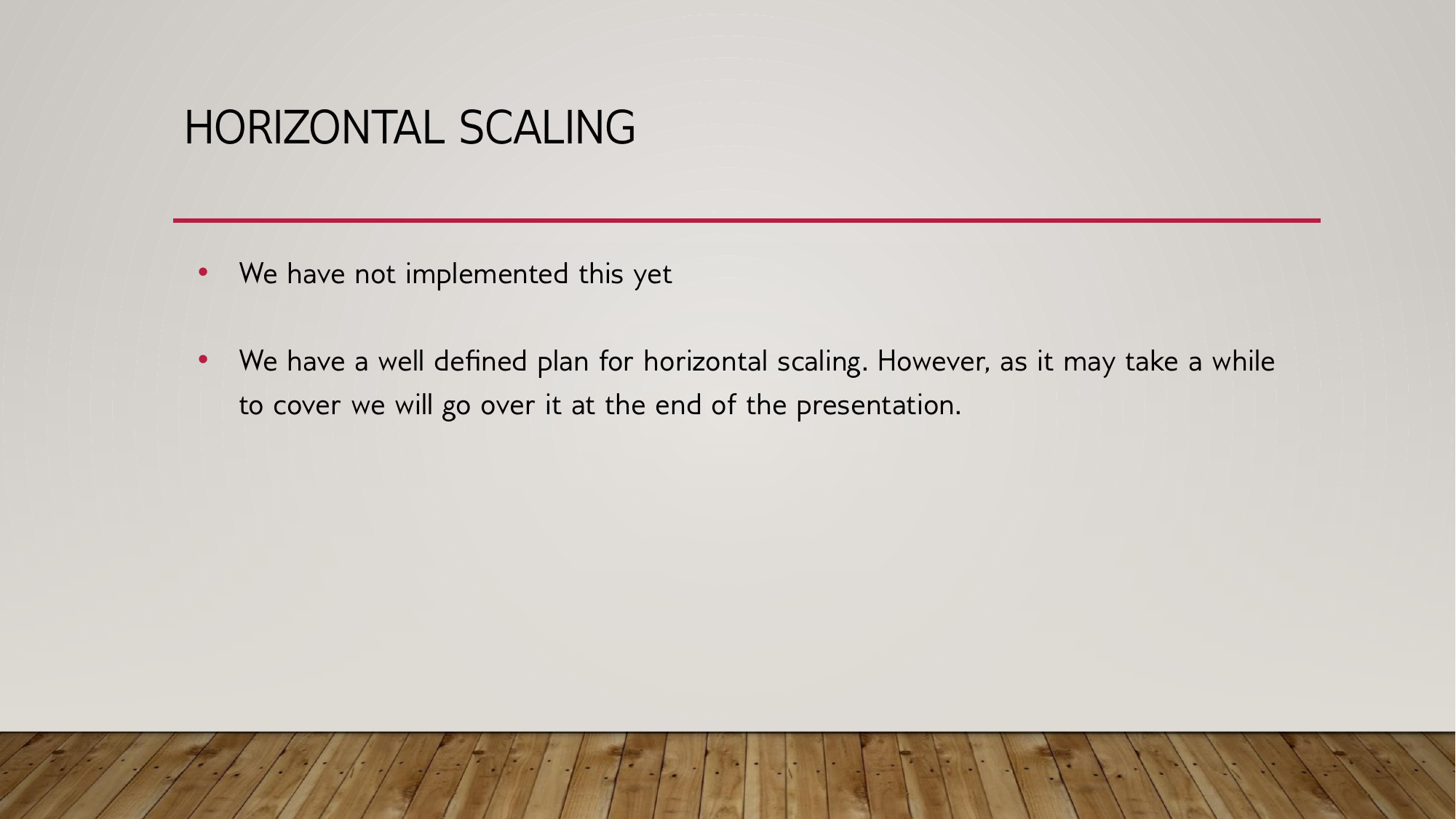

# HORIZONTAL SCALING
We have not implemented this yet

We have a well defined plan for horizontal scaling. However, as it may take a while to cover we will go over it at the end of the presentation.